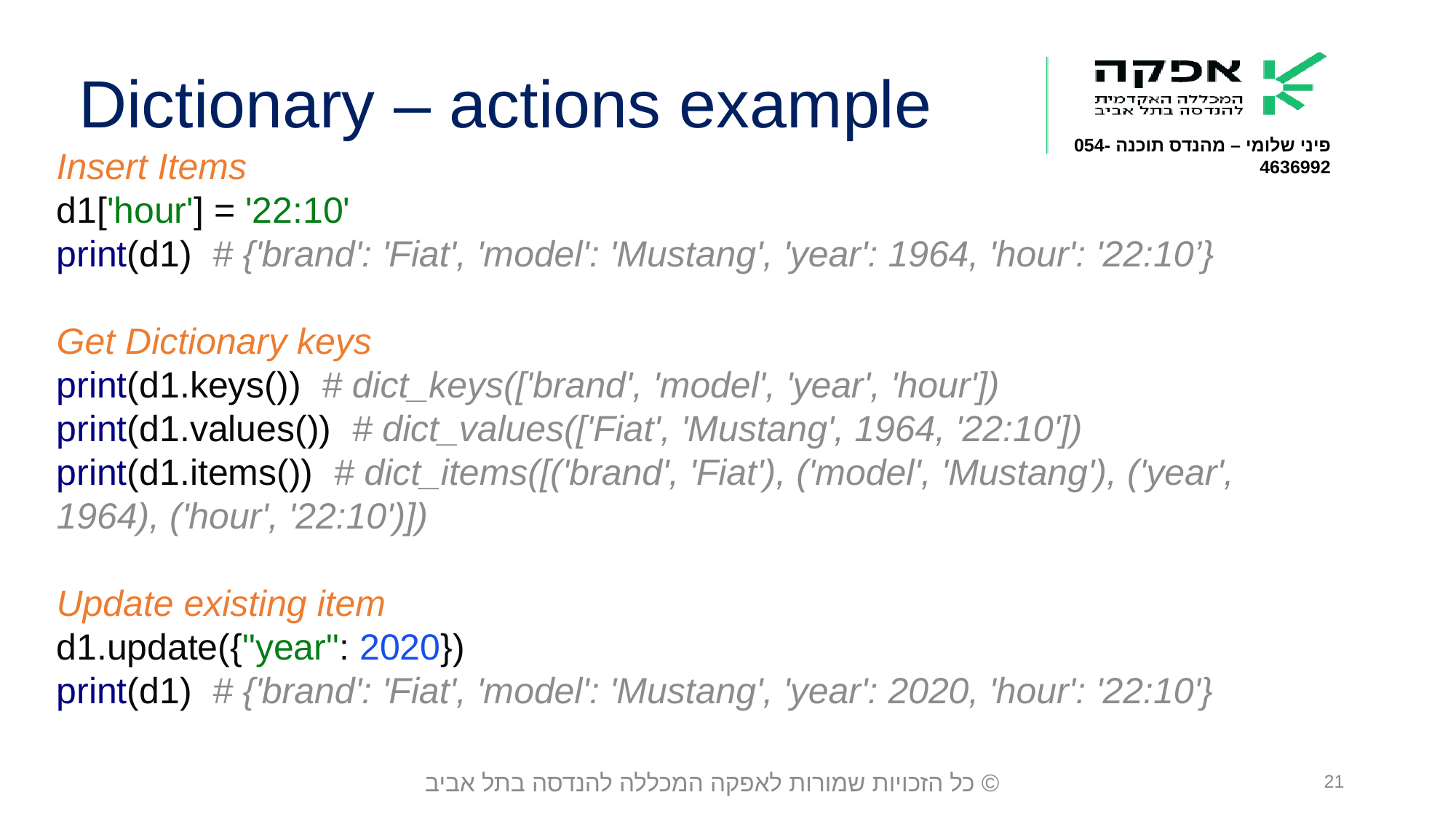

Dictionary – actions example
Insert Items
d1['hour'] = '22:10'
print(d1)  # {'brand': 'Fiat', 'model': 'Mustang', 'year': 1964, 'hour': '22:10’}
Get Dictionary keys
print(d1.keys())  # dict_keys(['brand', 'model', 'year', 'hour'])
print(d1.values())  # dict_values(['Fiat', 'Mustang', 1964, '22:10'])
print(d1.items())  # dict_items([('brand', 'Fiat'), ('model', 'Mustang'), ('year', 1964), ('hour', '22:10')])
Update existing item
d1.update({"year": 2020})
print(d1)  # {'brand': 'Fiat', 'model': 'Mustang', 'year': 2020, 'hour': '22:10'}
© כל הזכויות שמורות לאפקה המכללה להנדסה בתל אביב
21